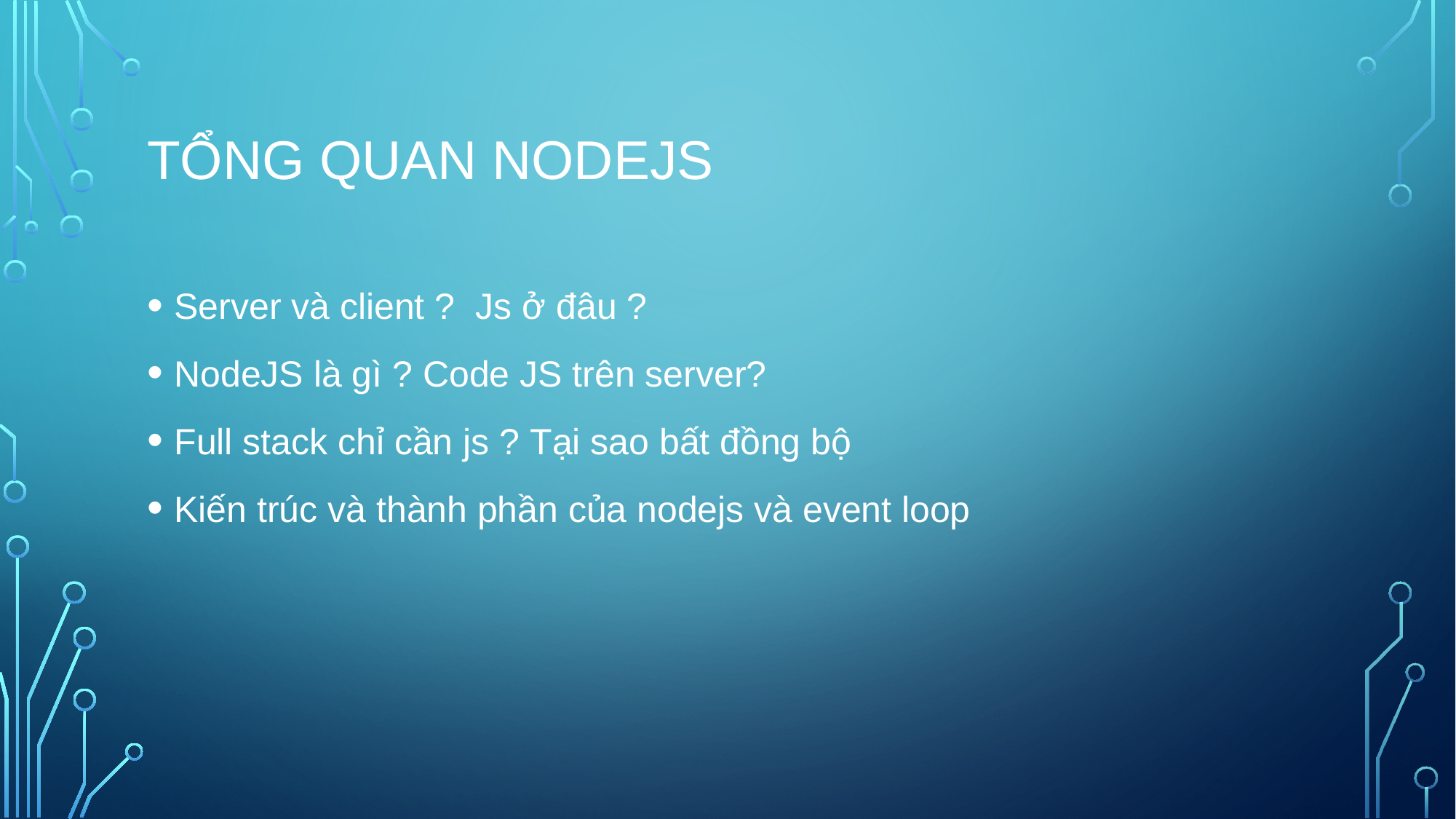

# Tổng quan nodejs
Server và client ?  Js ở đâu ?
NodeJS là gì ? Code JS trên server?
Full stack chỉ cần js ? Tại sao bất đồng bộ
Kiến trúc và thành phần của nodejs và event loop